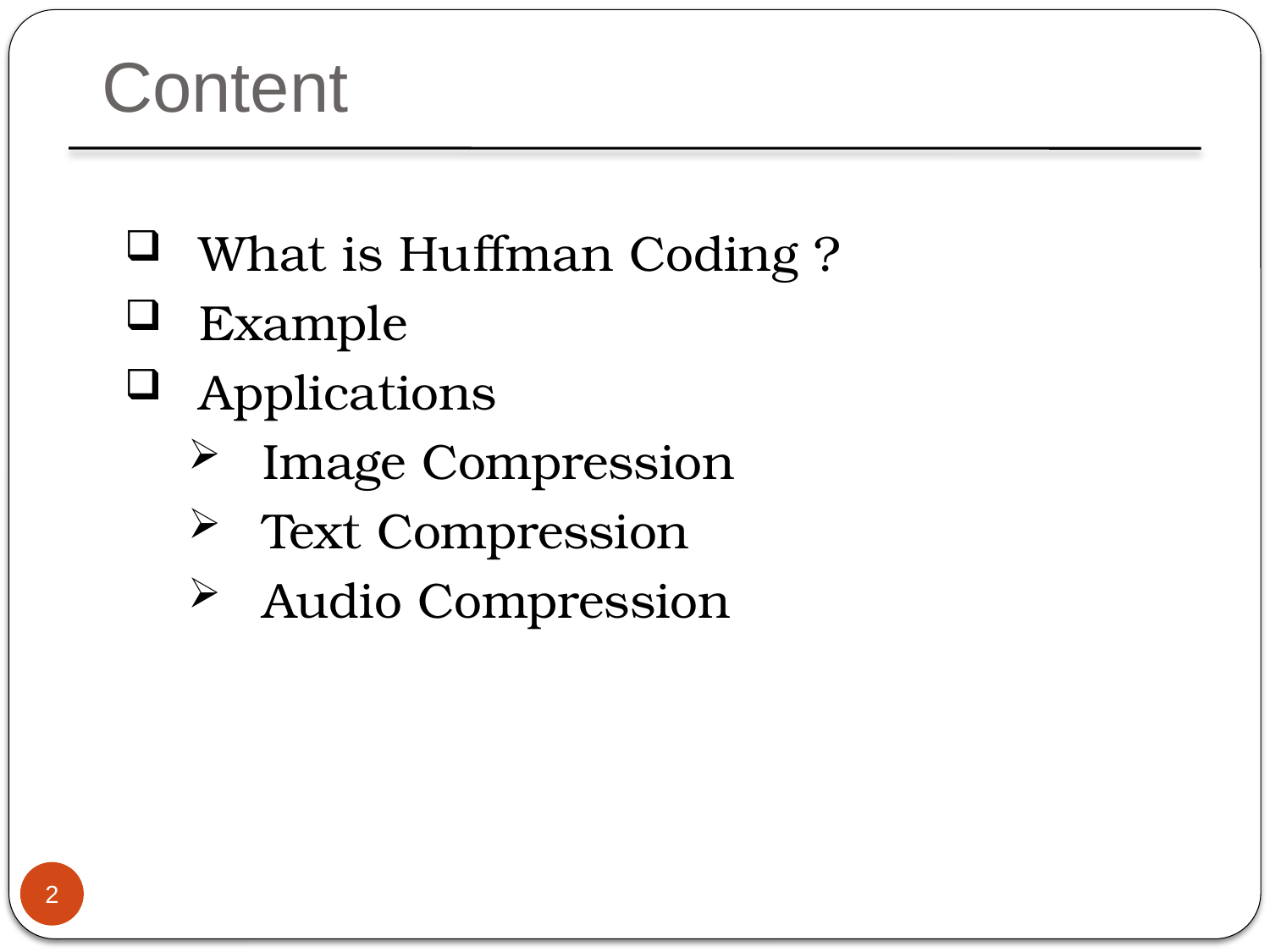

Content
What is Huffman Coding ?
Example
Applications
Image Compression
Text Compression
Audio Compression
2